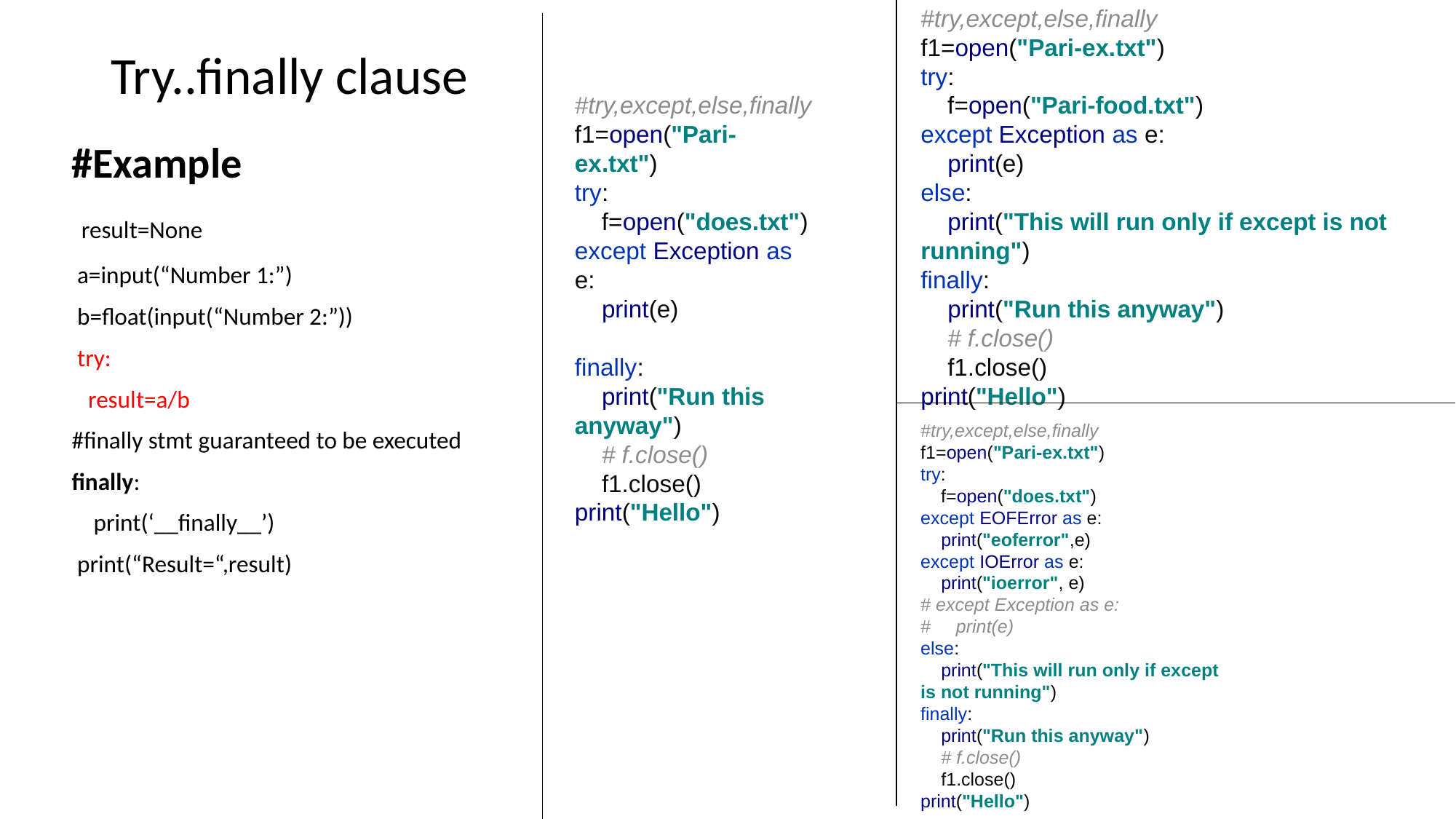

#try,except,else,finally
f1=open("Pari-ex.txt")
try:
    f=open("Pari-food.txt")
except Exception as e:
    print(e)
else:
    print("This will run only if except is not running")
finally:
    print("Run this anyway")
    # f.close()
    f1.close()
print("Hello")
# Try..finally clause
#try,except,else,finally
f1=open("Pari-ex.txt")
try:
    f=open("does.txt")
except Exception as e:
    print(e)
finally:
    print("Run this anyway")
    # f.close()
    f1.close()
print("Hello")
#Example
 result=None
 a=input(“Number 1:”)
 b=float(input(“Number 2:”))
 try:
   result=a/b
#finally stmt guaranteed to be executed
finally:
    print(‘__finally__’)
 print(“Result=“,result)

#try,except,else,finally
f1=open("Pari-ex.txt")
try:
    f=open("does.txt")
except EOFError as e:
    print("eoferror",e)
except IOError as e:
    print("ioerror", e)
# except Exception as e:
#     print(e)
else:
    print("This will run only if except is not running")
finally:
    print("Run this anyway")
    # f.close()
    f1.close()
print("Hello")